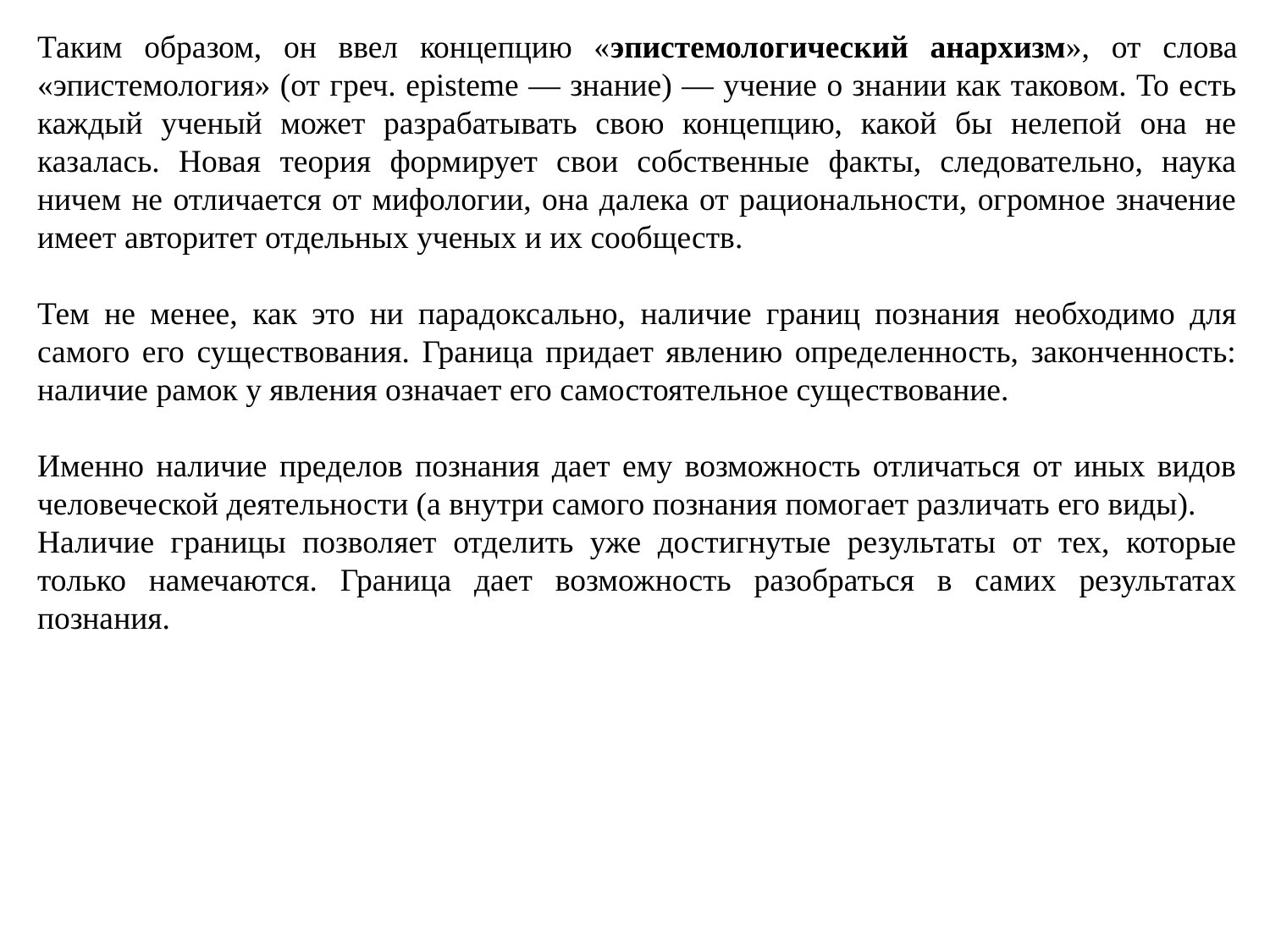

Таким образом, он ввел концепцию «эпистемологический анархизм», от слова «эпистемология» (от греч. episteme — знание) — учение о знании как таковом. То есть каждый ученый может разрабатывать свою концепцию, какой бы нелепой она не казалась. Новая теория формирует свои собственные факты, следовательно, наука ничем не отличается от мифологии, она далека от рациональности, огромное значение имеет авторитет отдельных ученых и их сообществ.

Тем не менее, как это ни парадоксально, наличие границ познания необходимо для самого его существования. Граница придает явлению определенность, законченность: наличие рамок у явления означает его самостоятельное существование.

Именно наличие пределов познания дает ему возможность отличаться от иных видов человеческой деятельности (а внутри самого познания помогает различать его виды).
Наличие границы позволяет отделить уже достигнутые результаты от тех, которые только намечаются. Граница дает возможность разобраться в самих результатах познания.